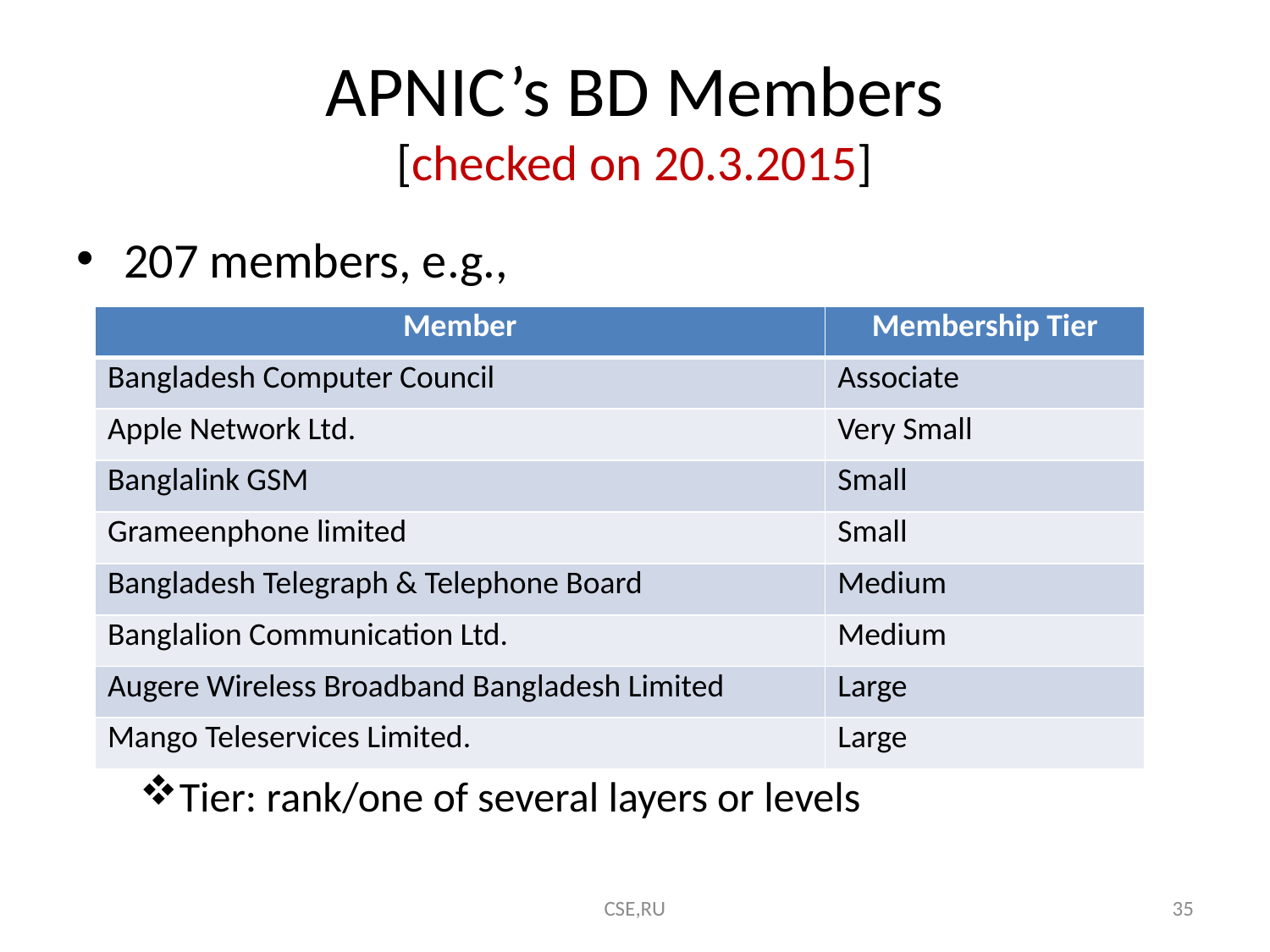

# APNIC’s BD Members [checked on 20.3.2015]
207 members, e.g.,

Tier: rank/one of several layers or levels
| Member | Membership Tier |
| --- | --- |
| Bangladesh Computer Council | Associate |
| Apple Network Ltd. | Very Small |
| Banglalink GSM | Small |
| Grameenphone limited | Small |
| Bangladesh Telegraph & Telephone Board | Medium |
| Banglalion Communication Ltd. | Medium |
| Augere Wireless Broadband Bangladesh Limited | Large |
| Mango Teleservices Limited. | Large |
CSE,RU
35